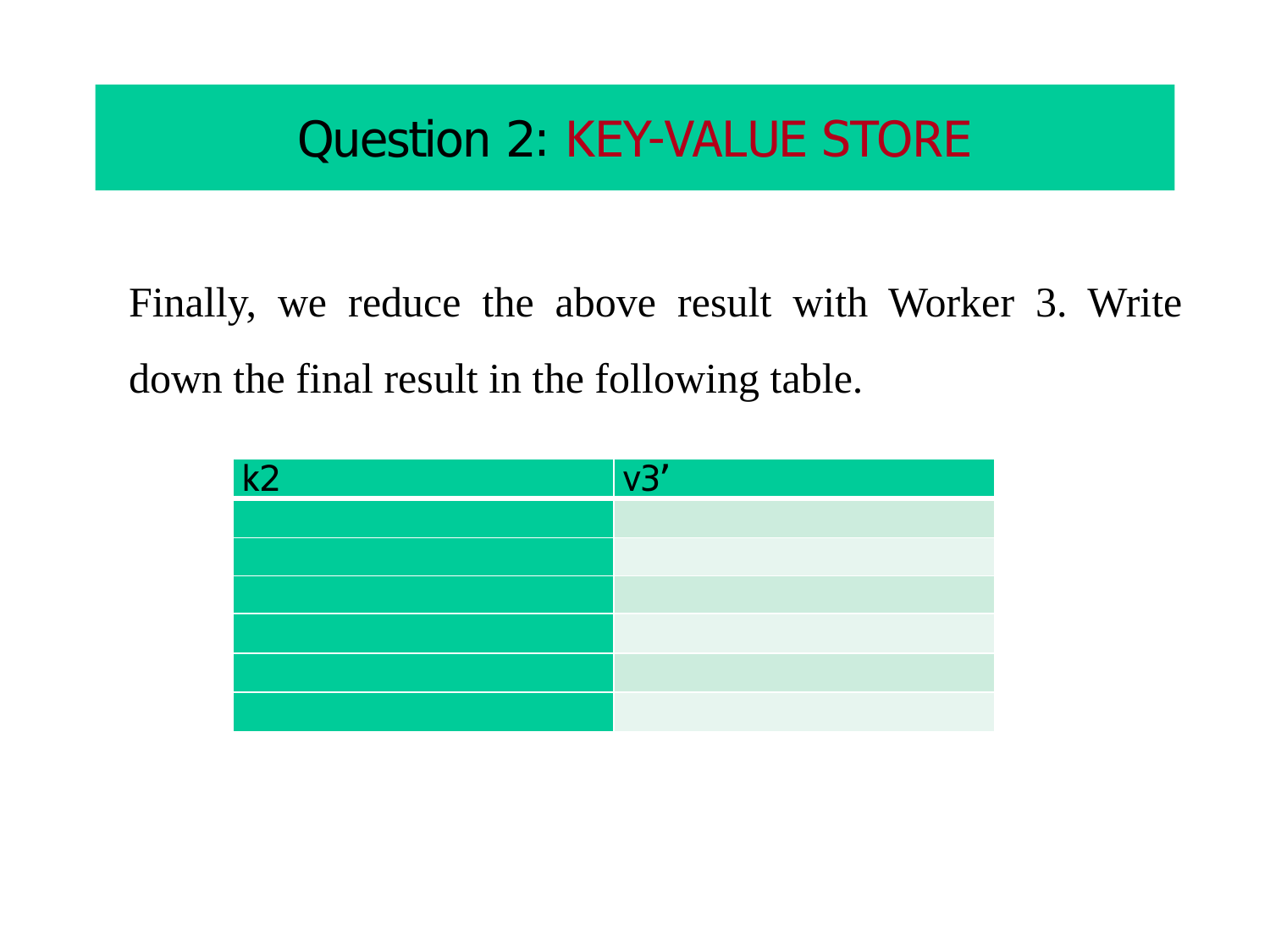

# Question 2: KEY-VALUE STORE
Finally, we reduce the above result with Worker 3. Write down the final result in the following table.
| k2 | v3’ |
| --- | --- |
|  |  |
|  |  |
|  |  |
|  |  |
|  |  |
|  |  |